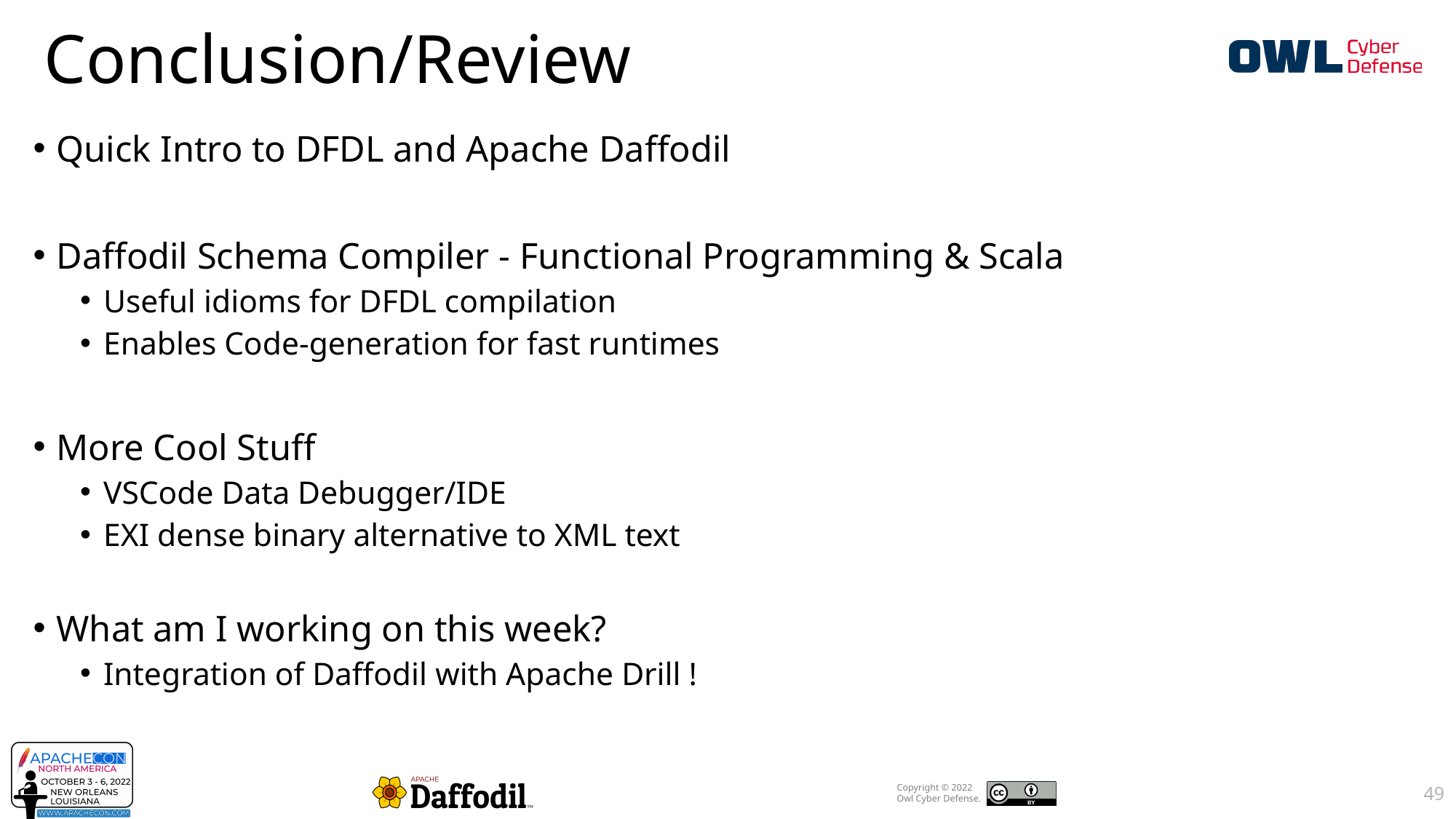

Conclusion/Review
Quick Intro to DFDL and Apache Daffodil

Daffodil Schema Compiler - Functional Programming & Scala
Useful idioms for DFDL compilation
Enables Code-generation for fast runtimes

More Cool Stuff
VSCode Data Debugger/IDE
EXI dense binary alternative to XML text

What am I working on this week?
Integration of Daffodil with Apache Drill !
49